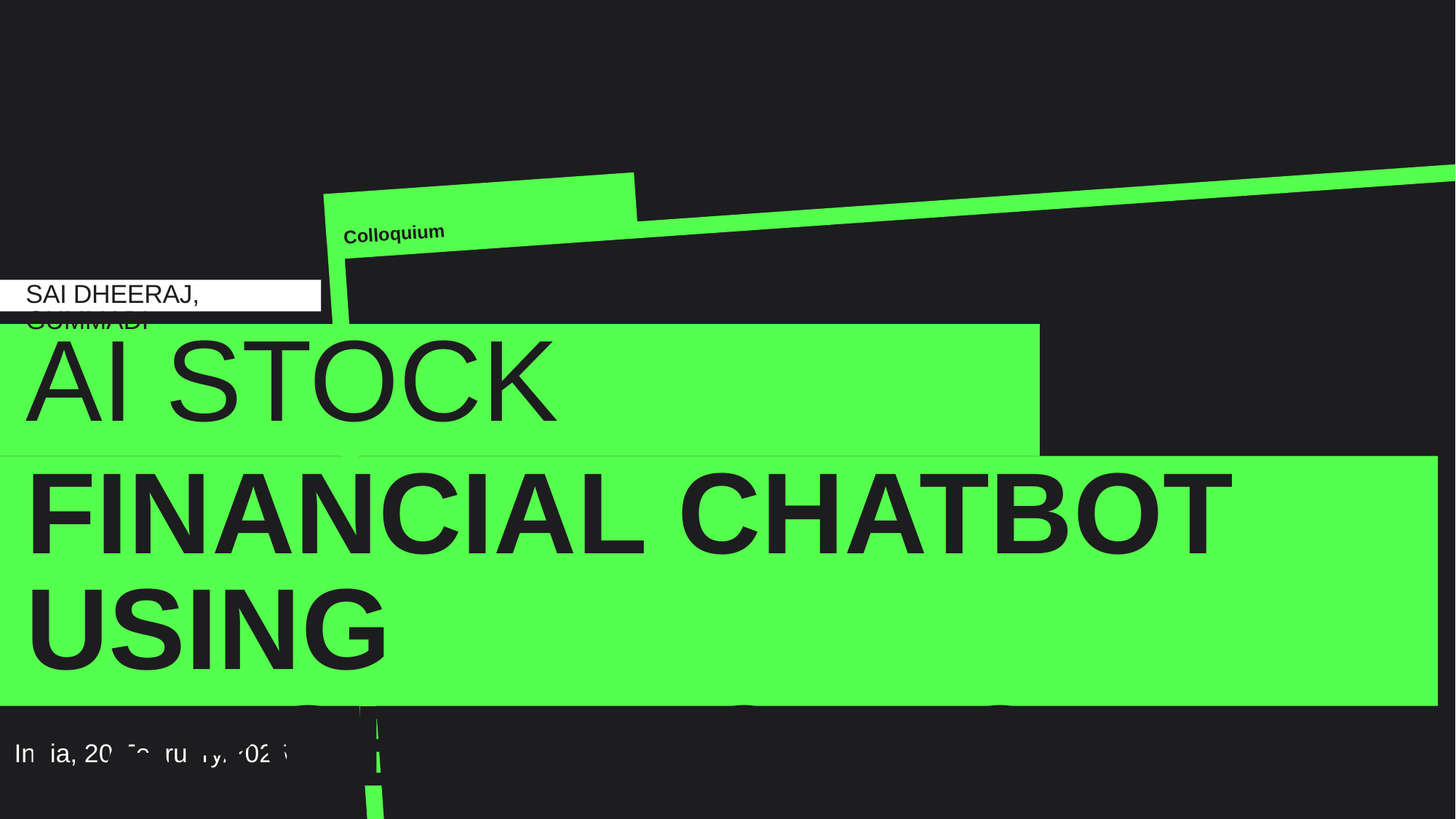

Colloquium
Sai Dheeraj, Gummadi
# AI Stock Analyst:
Financial Chatbot using
Large Language Models
India, 20/February/2025